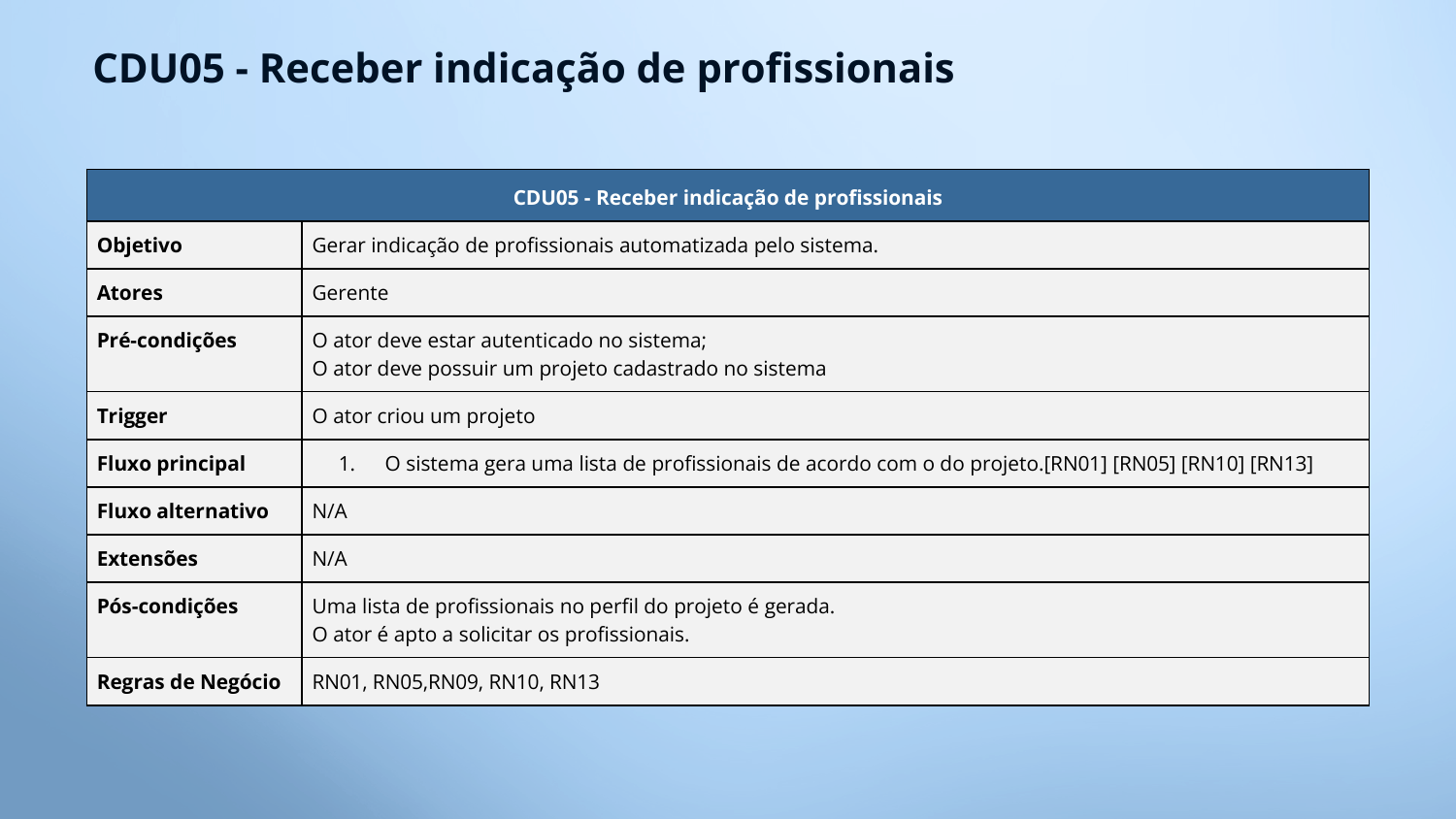

CDU05 - Receber indicação de profissionais
| CDU05 - Receber indicação de profissionais |  |
| --- | --- |
| Objetivo | Gerar indicação de profissionais automatizada pelo sistema. |
| Atores | Gerente |
| Pré-condições | O ator deve estar autenticado no sistema; O ator deve possuir um projeto cadastrado no sistema |
| Trigger | O ator criou um projeto |
| Fluxo principal | O sistema gera uma lista de profissionais de acordo com o do projeto.[RN01] [RN05] [RN10] [RN13] |
| Fluxo alternativo | N/A |
| Extensões | N/A |
| Pós-condições | Uma lista de profissionais no perfil do projeto é gerada. O ator é apto a solicitar os profissionais. |
| Regras de Negócio | RN01, RN05,RN09, RN10, RN13 |